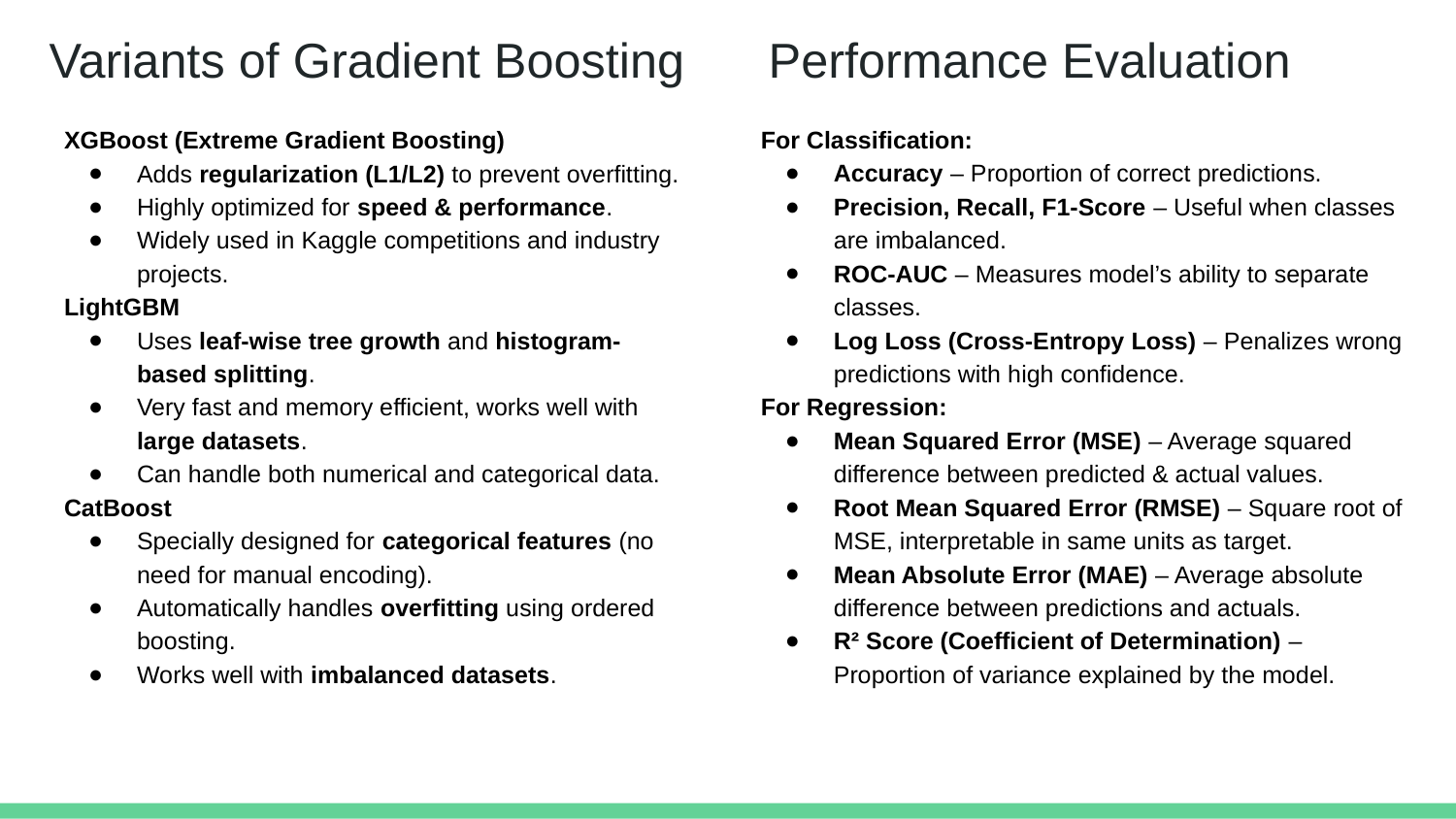

# Variants of Gradient Boosting
Performance Evaluation
XGBoost (Extreme Gradient Boosting)
Adds regularization (L1/L2) to prevent overfitting.
Highly optimized for speed & performance.
Widely used in Kaggle competitions and industry projects.
LightGBM
Uses leaf-wise tree growth and histogram-based splitting.
Very fast and memory efficient, works well with large datasets.
Can handle both numerical and categorical data.
CatBoost
Specially designed for categorical features (no need for manual encoding).
Automatically handles overfitting using ordered boosting.
Works well with imbalanced datasets.

For Classification:
Accuracy – Proportion of correct predictions.
Precision, Recall, F1-Score – Useful when classes are imbalanced.
ROC-AUC – Measures model’s ability to separate classes.
Log Loss (Cross-Entropy Loss) – Penalizes wrong predictions with high confidence.
For Regression:
Mean Squared Error (MSE) – Average squared difference between predicted & actual values.
Root Mean Squared Error (RMSE) – Square root of MSE, interpretable in same units as target.
Mean Absolute Error (MAE) – Average absolute difference between predictions and actuals.
R² Score (Coefficient of Determination) – Proportion of variance explained by the model.